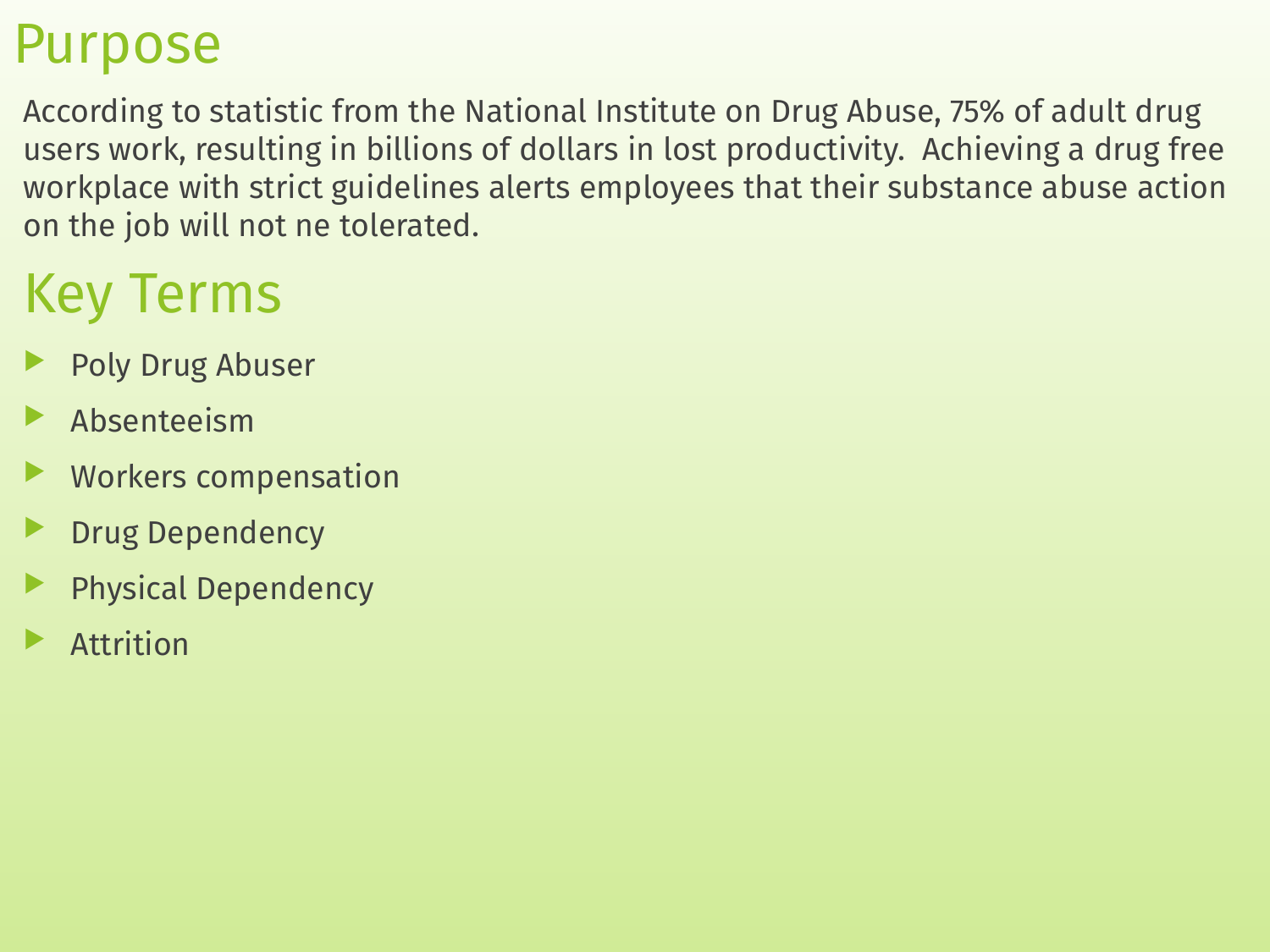

# Purpose
According to statistic from the National Institute on Drug Abuse, 75% of adult drug users work, resulting in billions of dollars in lost productivity.  Achieving a drug free workplace with strict guidelines alerts employees that their substance abuse action on the job will not ne tolerated.
Key Terms
Poly Drug Abuser
Absenteeism
Workers compensation
Drug Dependency
Physical Dependency
Attrition
2